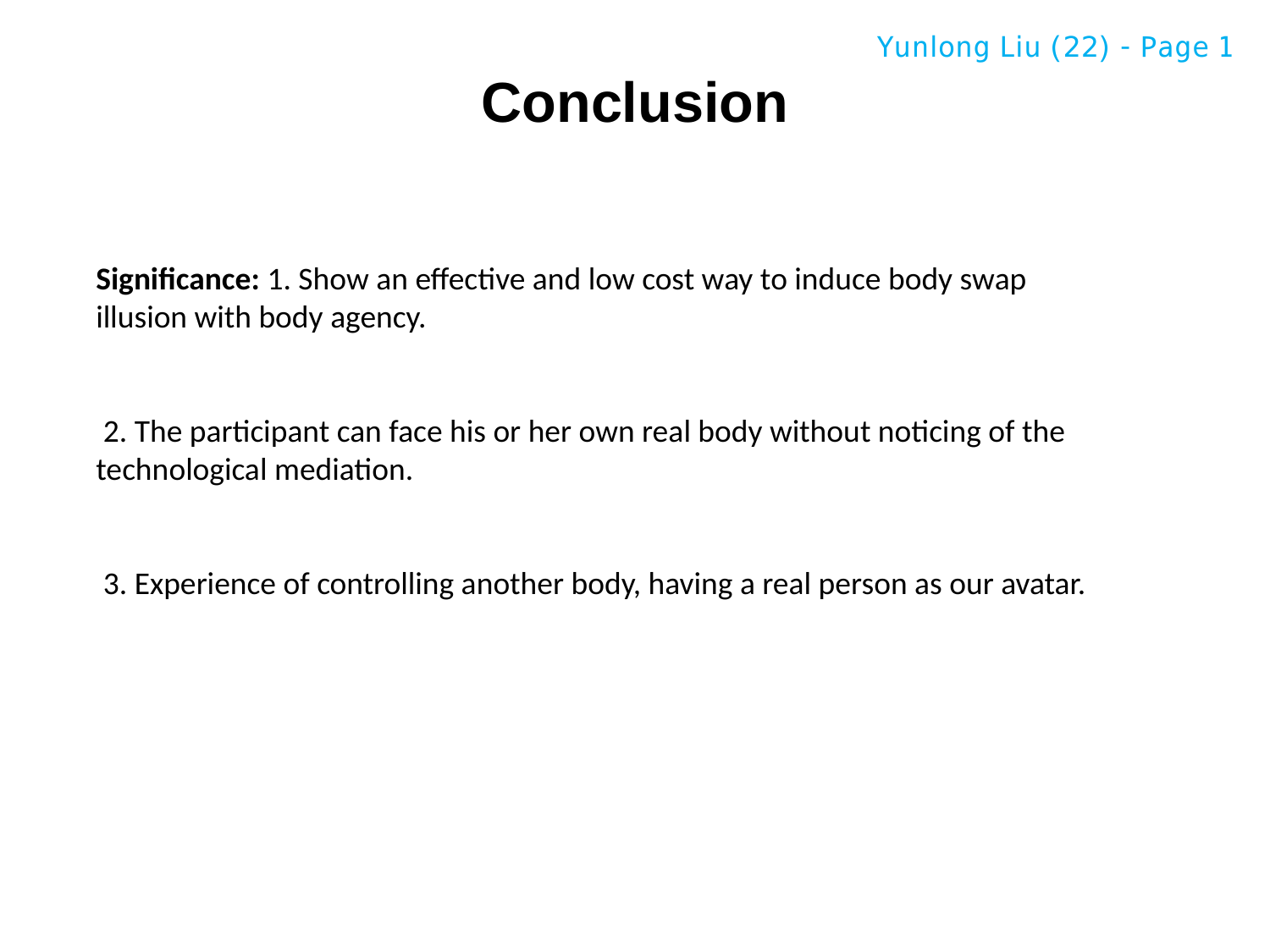

Yunlong Liu (22) - Page 1
# Yunlong Liu (22) - Page 1
Conclusion
Significance: 1. Show an effective and low cost way to induce body swap
illusion with body agency.

 2. The participant can face his or her own real body without noticing of the technological mediation.

 3. Experience of controlling another body, having a real person as our avatar.